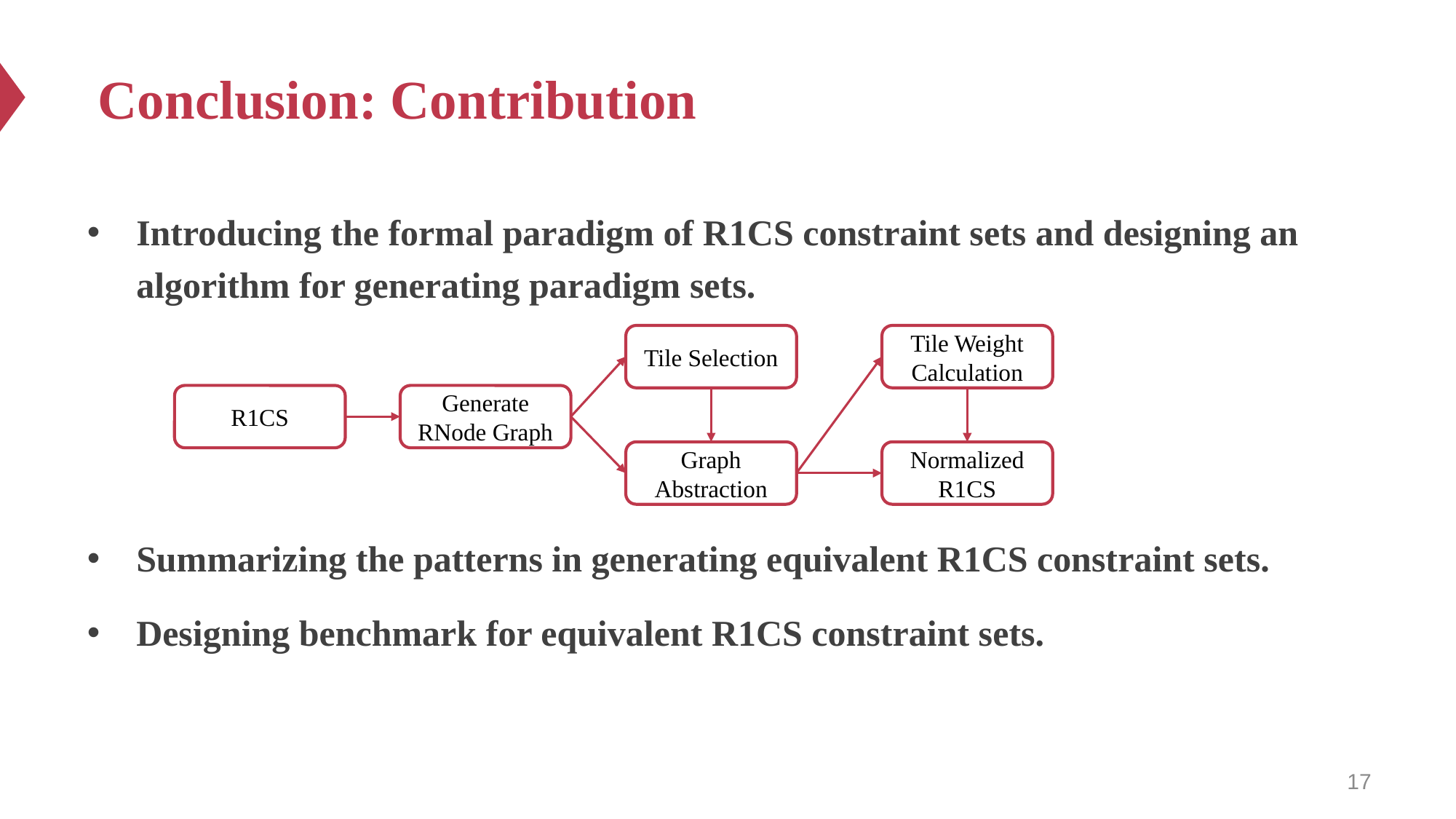

# Conclusion: Contribution
Introducing the formal paradigm of R1CS constraint sets and designing an algorithm for generating paradigm sets.

Summarizing the patterns in generating equivalent R1CS constraint sets.
Designing benchmark for equivalent R1CS constraint sets.
Tile Selection
Tile Weight Calculation
R1CS
Generate RNode Graph
Graph Abstraction
Normalized R1CS
17